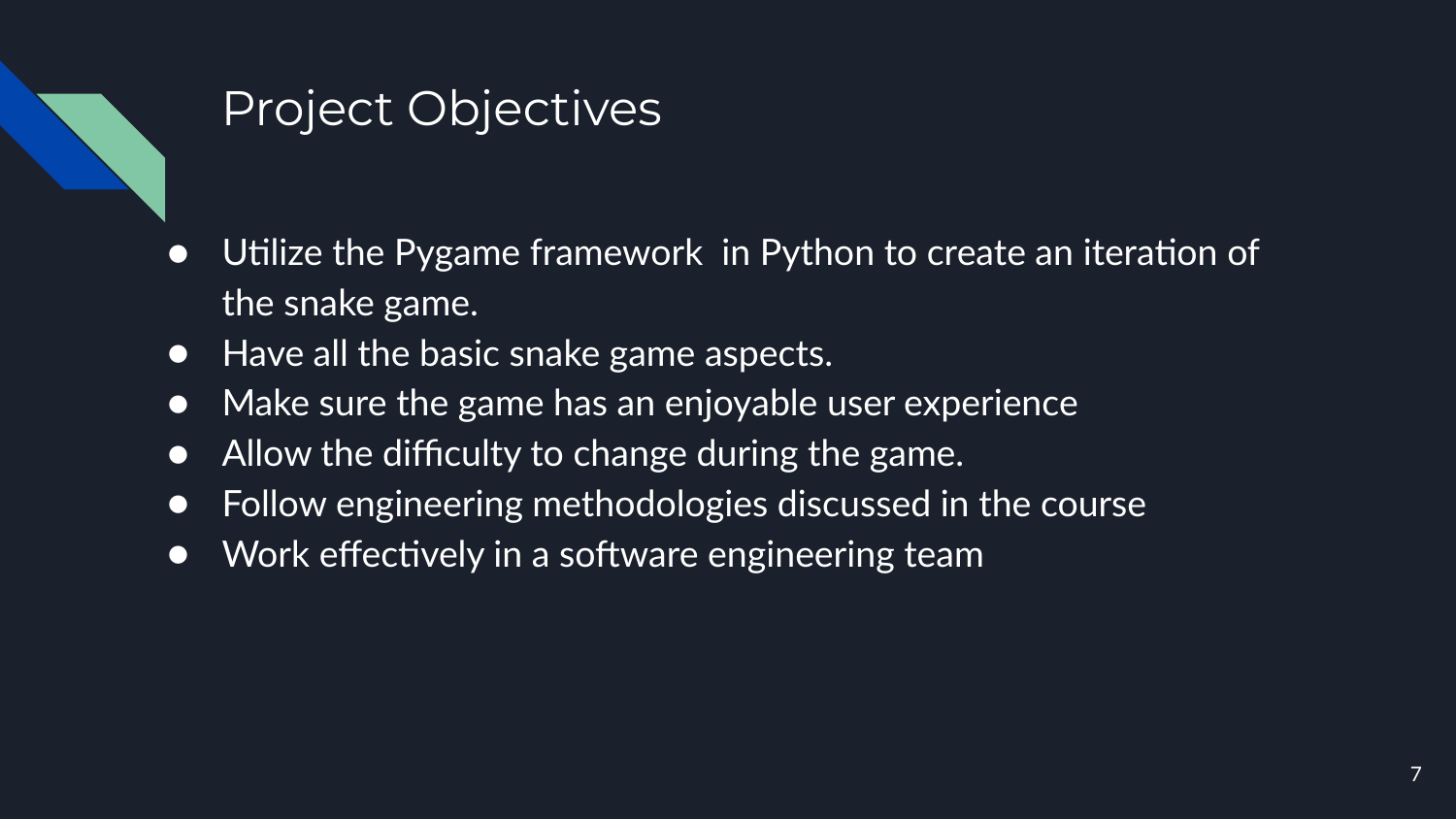

# Project Objectives
Utilize the Pygame framework  in Python to create an iteration of the snake game.
Have all the basic snake game aspects.
Make sure the game has an enjoyable user experience
Allow the difficulty to change during the game.
Follow engineering methodologies discussed in the course
Work effectively in a software engineering team
7